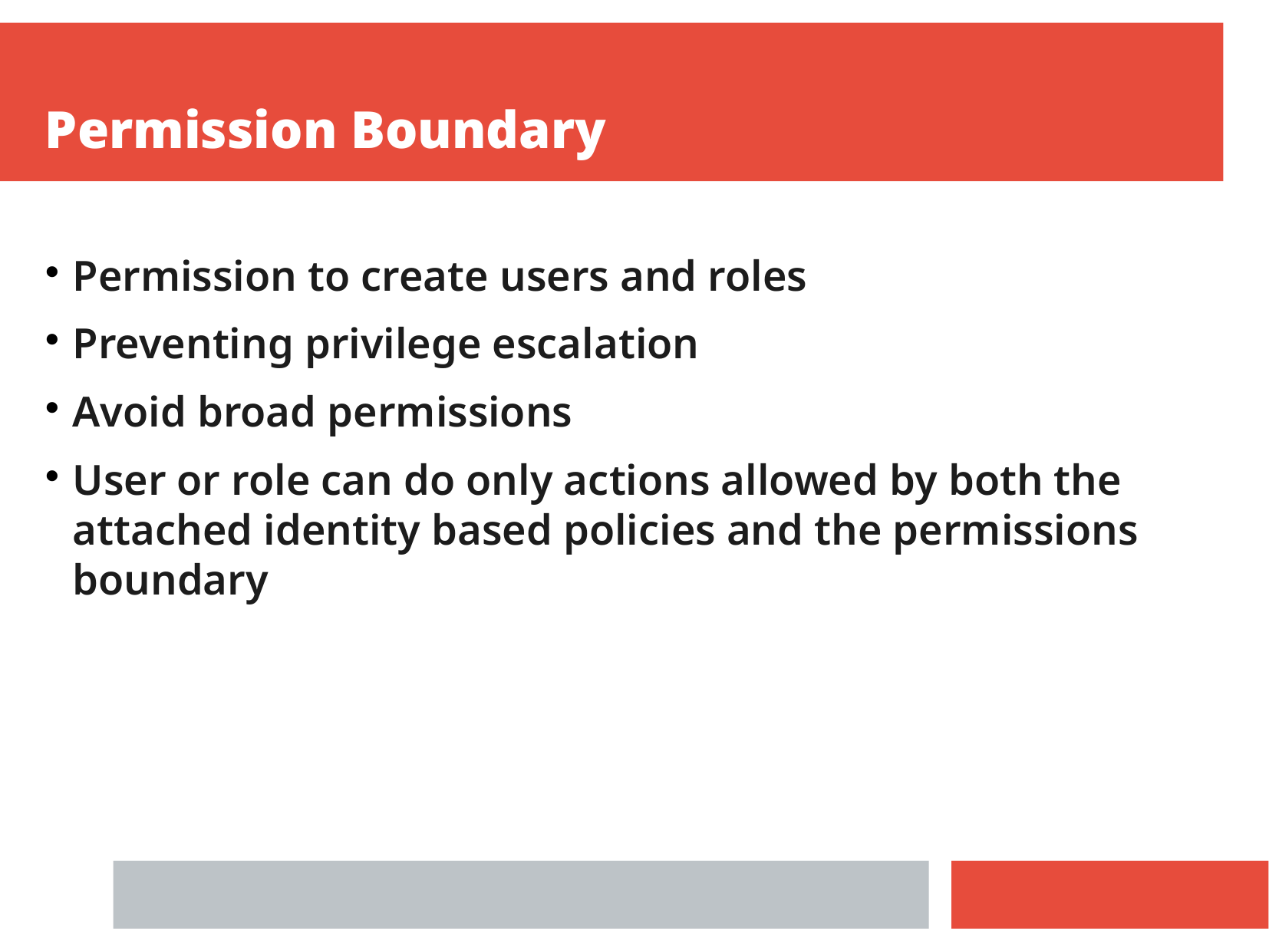

Permission Boundary
Permission to create users and roles
Preventing privilege escalation
Avoid broad permissions
User or role can do only actions allowed by both the attached identity based policies and the permissions boundary